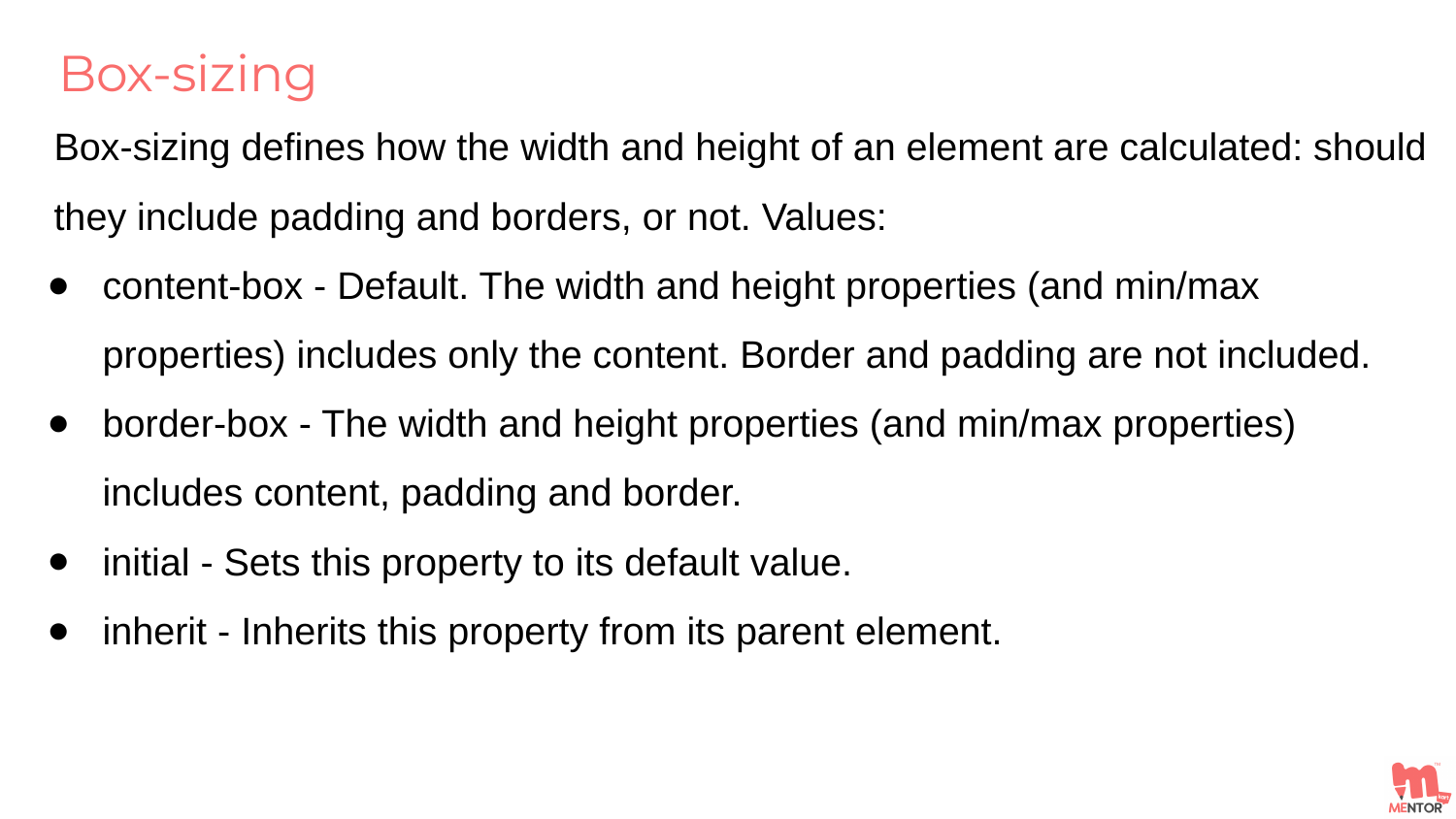

Box-sizing
Box-sizing defines how the width and height of an element are calculated: should they include padding and borders, or not. Values:
content-box - Default. The width and height properties (and min/max properties) includes only the content. Border and padding are not included.
border-box - The width and height properties (and min/max properties) includes content, padding and border.
initial - Sets this property to its default value.
inherit - Inherits this property from its parent element.